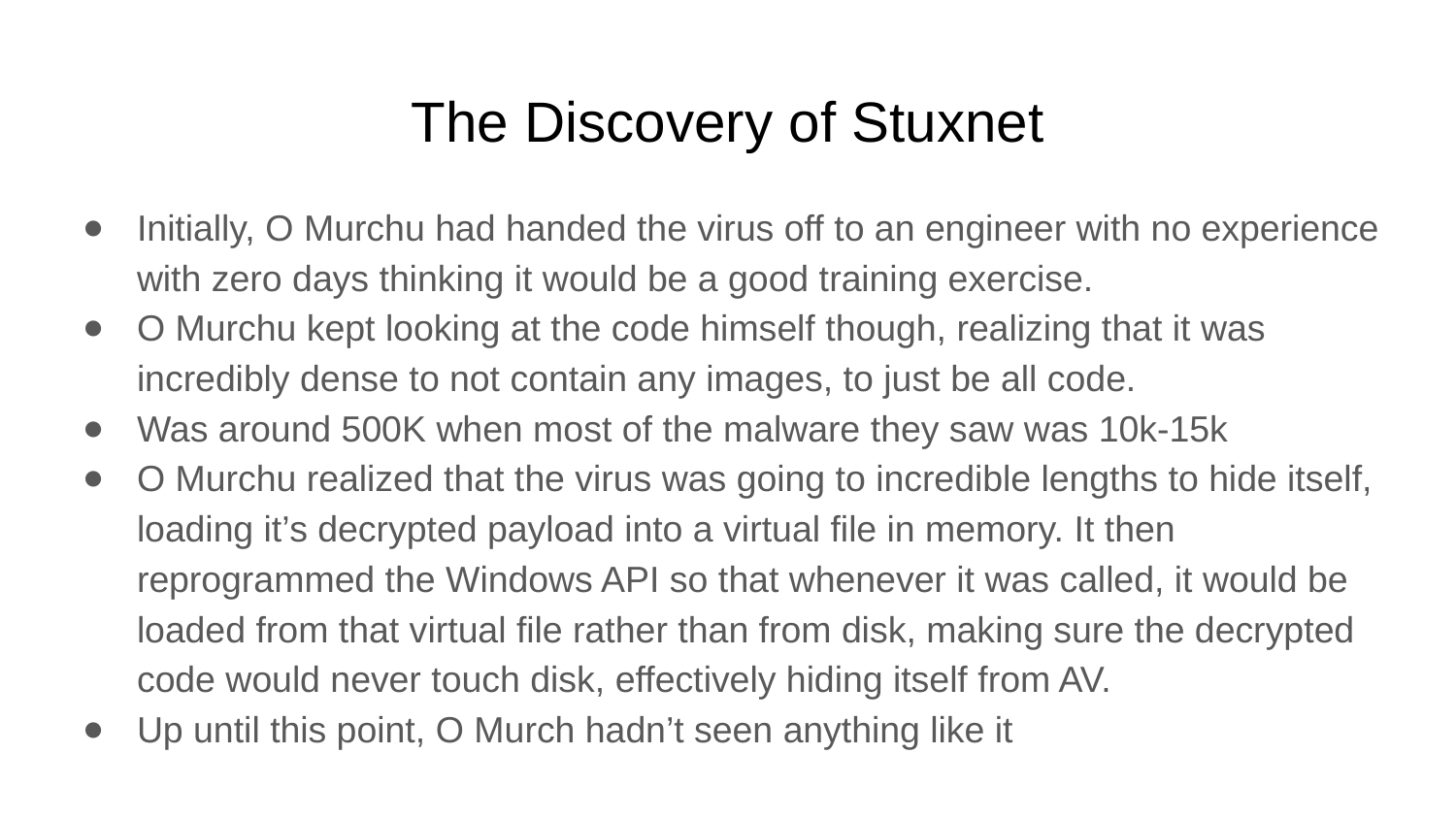

# The Discovery of Stuxnet
Initially, O Murchu had handed the virus off to an engineer with no experience with zero days thinking it would be a good training exercise.
O Murchu kept looking at the code himself though, realizing that it was incredibly dense to not contain any images, to just be all code.
Was around 500K when most of the malware they saw was 10k-15k
O Murchu realized that the virus was going to incredible lengths to hide itself, loading it’s decrypted payload into a virtual file in memory. It then reprogrammed the Windows API so that whenever it was called, it would be loaded from that virtual file rather than from disk, making sure the decrypted code would never touch disk, effectively hiding itself from AV.
Up until this point, O Murch hadn’t seen anything like it